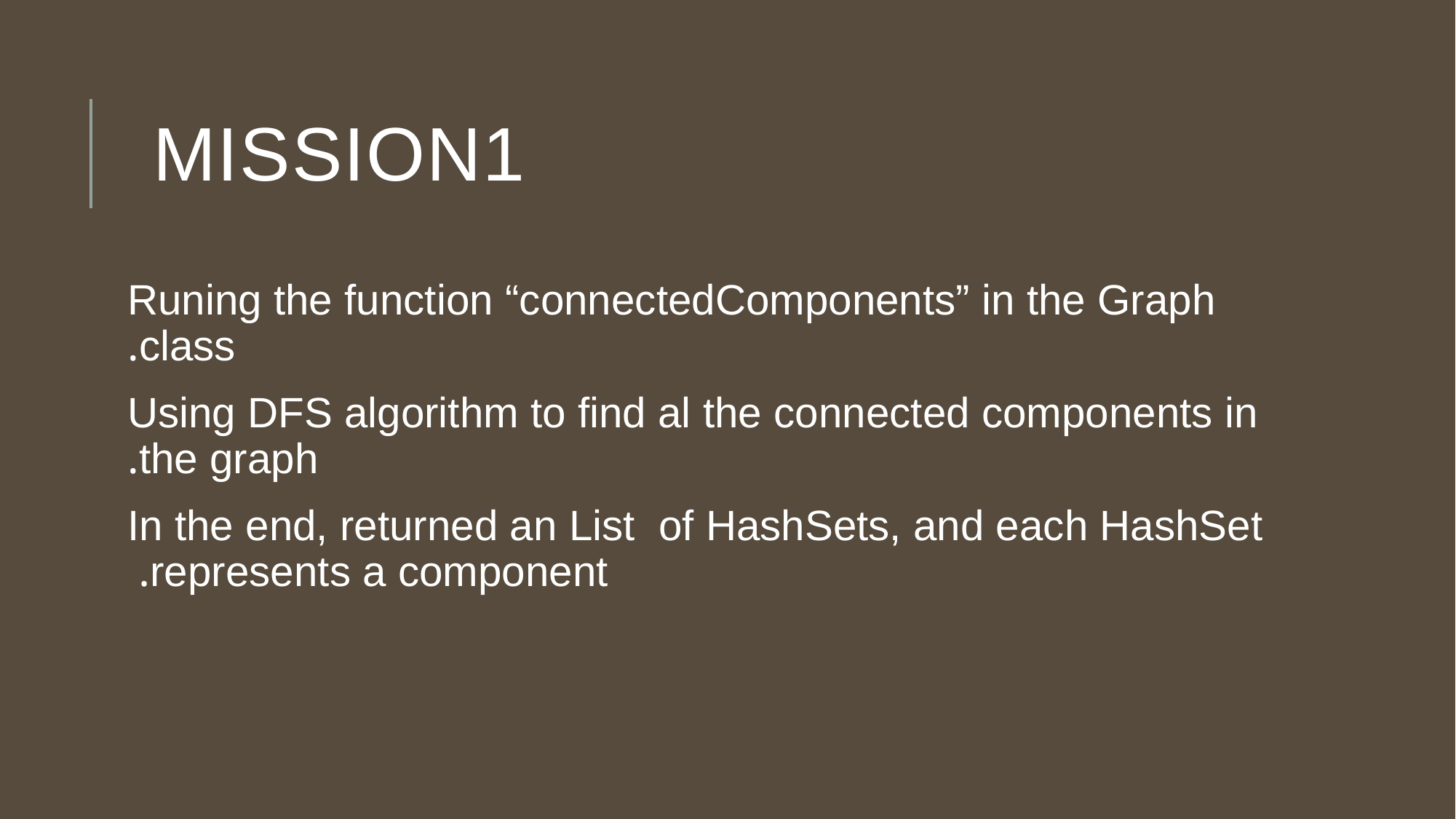

# Mission1
Runing the function “connectedComponents” in the Graph class.
Using DFS algorithm to find al the connected components in the graph.
In the end, returned an List  of HashSets, and each HashSet represents a component.